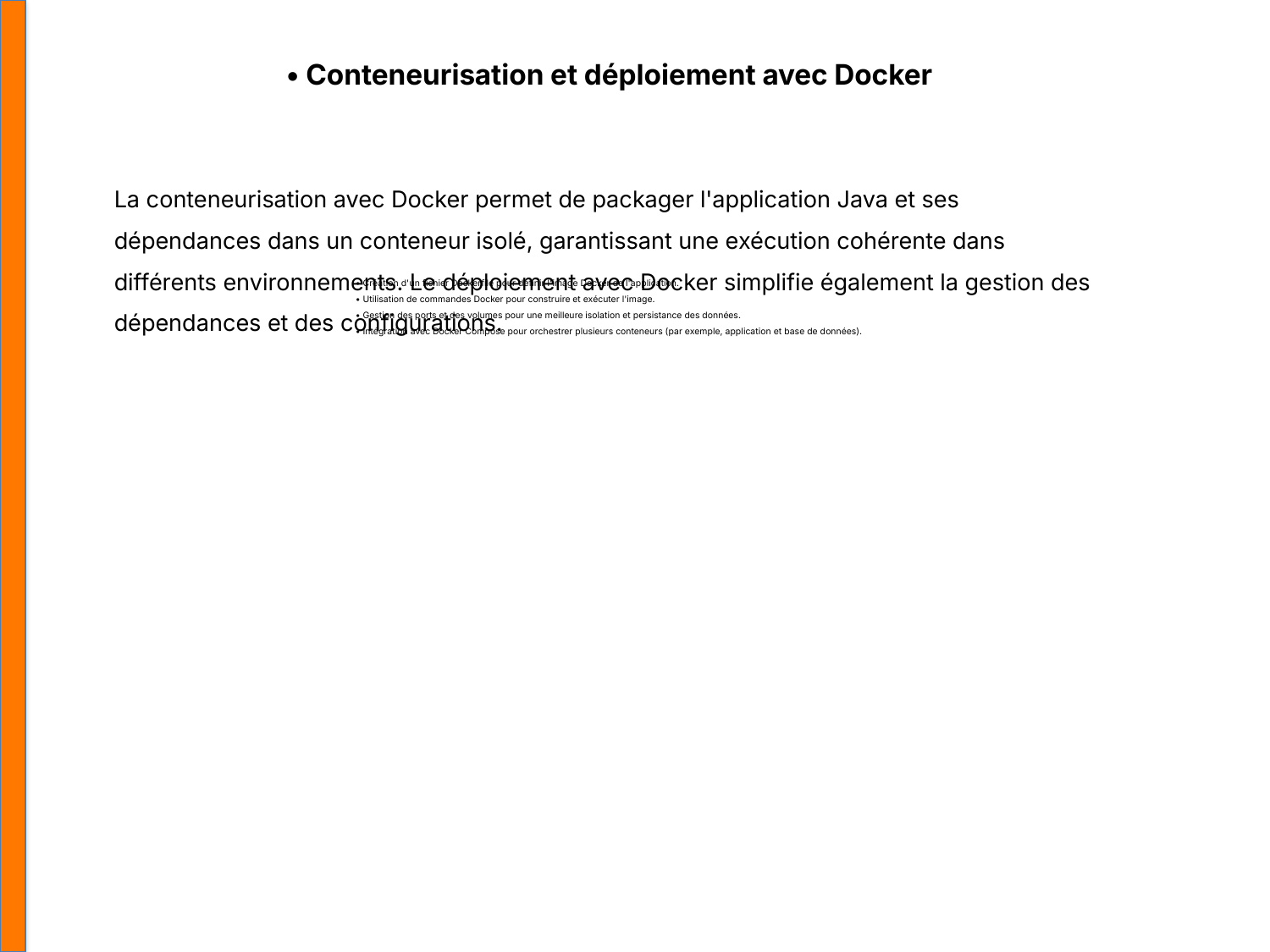

• Conteneurisation et déploiement avec Docker

La conteneurisation avec Docker permet de packager l'application Java et ses dépendances dans un conteneur isolé, garantissant une exécution cohérente dans différents environnements. Le déploiement avec Docker simplifie également la gestion des dépendances et des configurations.

• Création d'un fichier Dockerfile pour définir l'image Docker de l'application.
• Utilisation de commandes Docker pour construire et exécuter l'image.
• Gestion des ports et des volumes pour une meilleure isolation et persistance des données.
• Intégration avec Docker Compose pour orchestrer plusieurs conteneurs (par exemple, application et base de données).